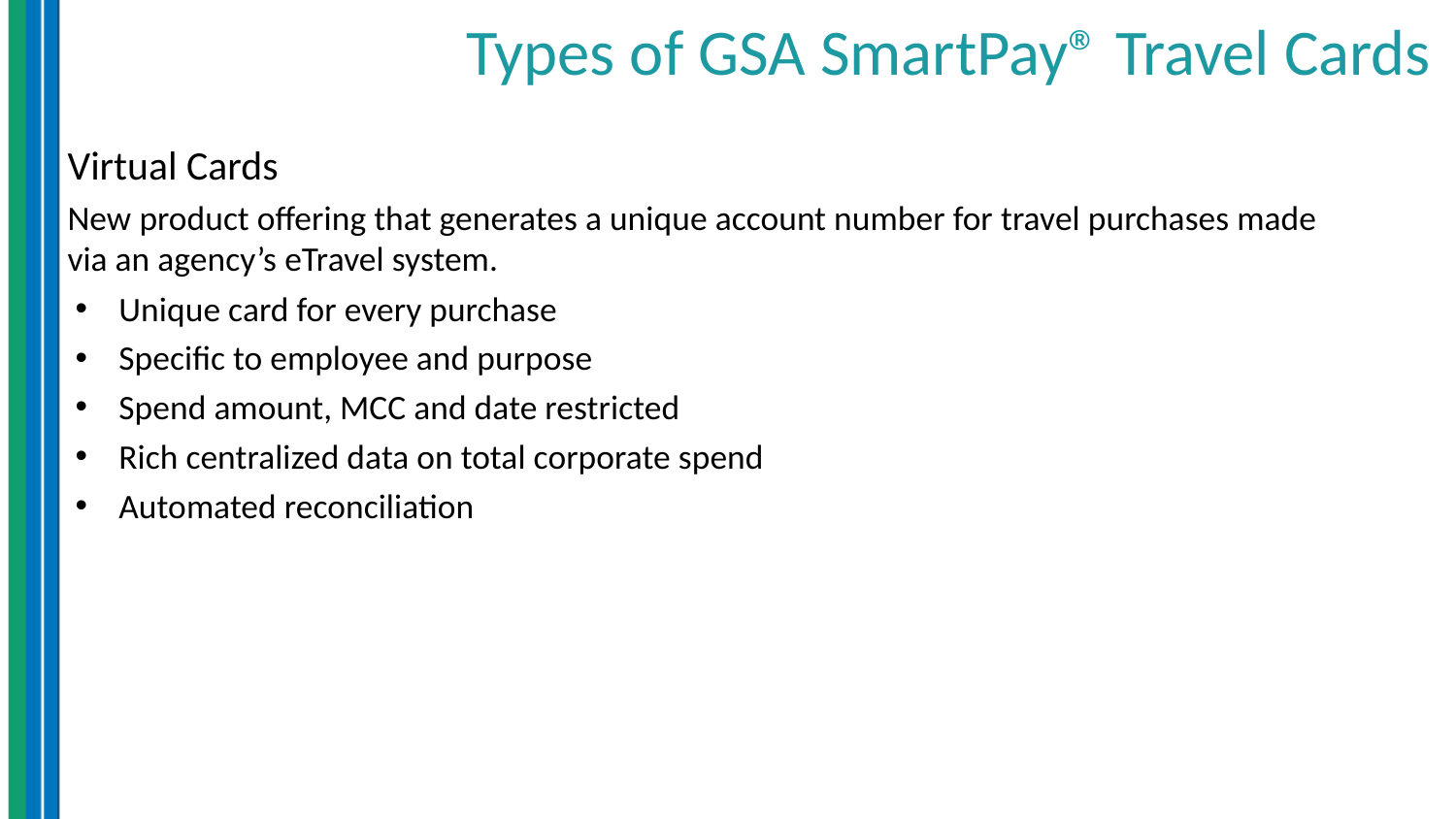

# Types of GSA SmartPay® Travel Cards
Virtual Cards
New product offering that generates a unique account number for travel purchases made via an agency’s eTravel system.
Unique card for every purchase
Specific to employee and purpose
Spend amount, MCC and date restricted
Rich centralized data on total corporate spend
Automated reconciliation